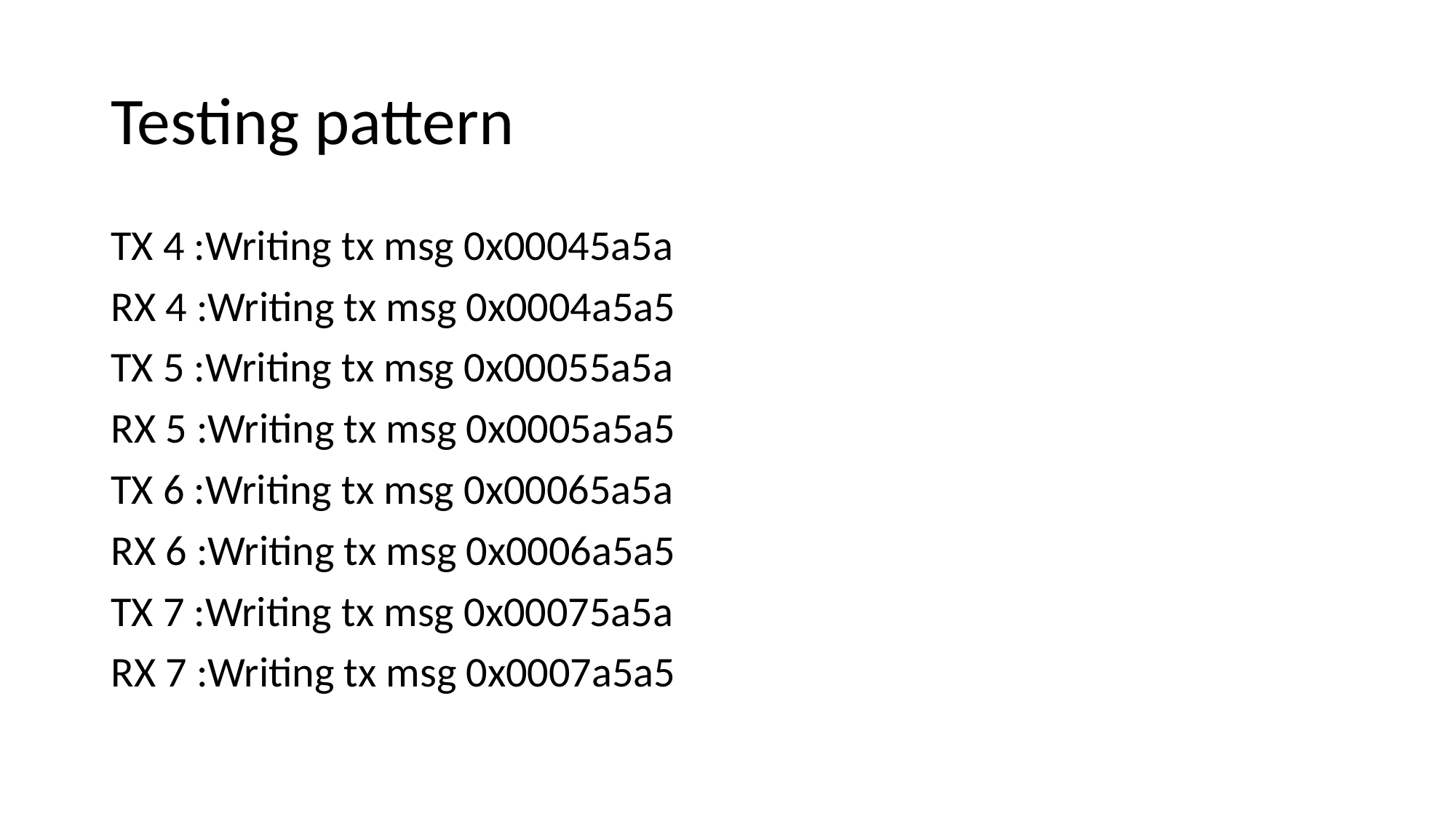

# Testing pattern
TX 4 :Writing tx msg 0x00045a5a
RX 4 :Writing tx msg 0x0004a5a5
TX 5 :Writing tx msg 0x00055a5a
RX 5 :Writing tx msg 0x0005a5a5
TX 6 :Writing tx msg 0x00065a5a
RX 6 :Writing tx msg 0x0006a5a5
TX 7 :Writing tx msg 0x00075a5a
RX 7 :Writing tx msg 0x0007a5a5